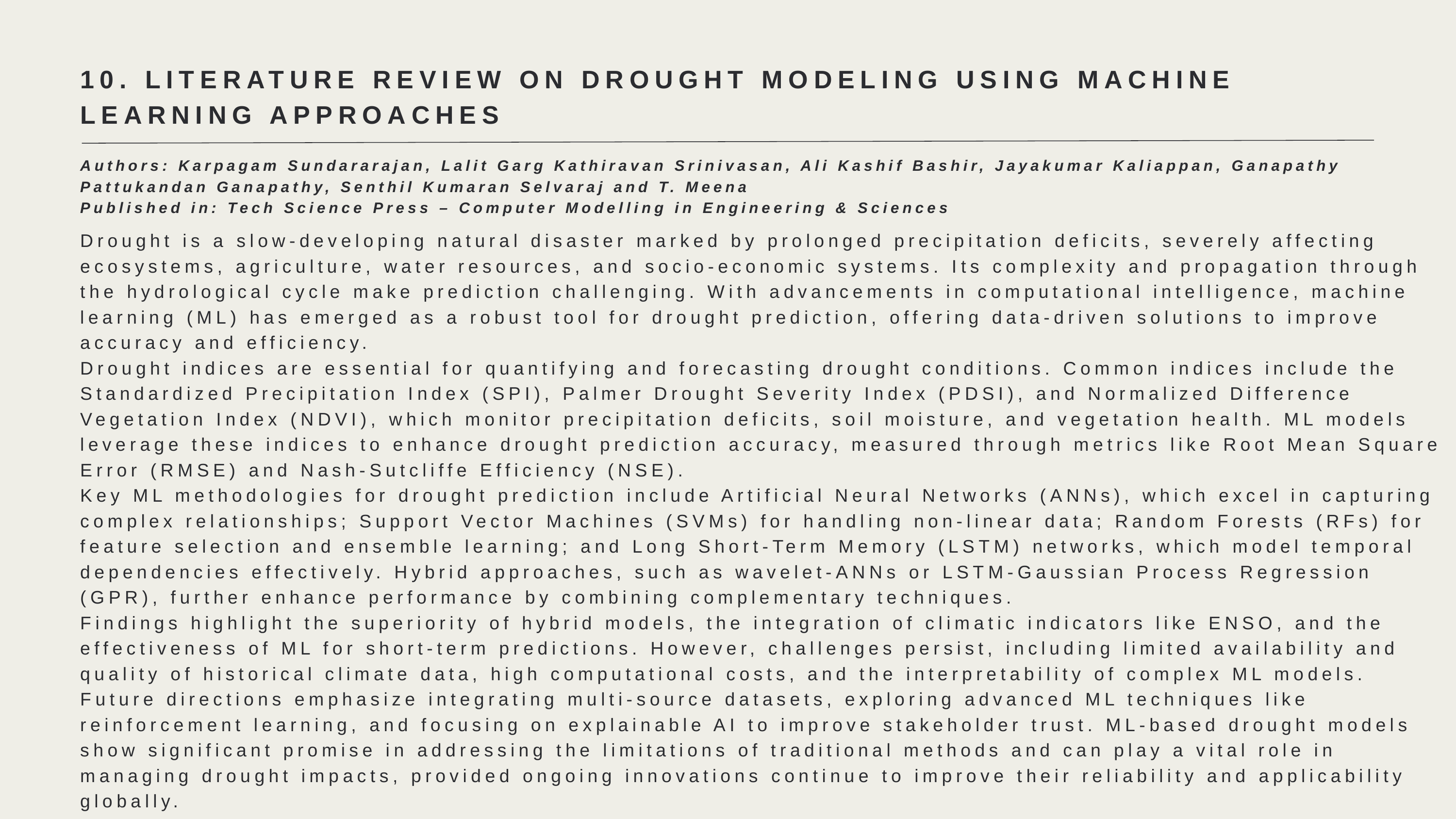

10. LITERATURE REVIEW ON DROUGHT MODELING USING MACHINE LEARNING APPROACHES

Authors: Karpagam Sundararajan, Lalit Garg Kathiravan Srinivasan, Ali Kashif Bashir, Jayakumar Kaliappan, Ganapathy Pattukandan Ganapathy, Senthil Kumaran Selvaraj and T. Meena
Published in: Tech Science Press – Computer Modelling in Engineering & Sciences

Drought is a slow-developing natural disaster marked by prolonged precipitation deficits, severely affecting ecosystems, agriculture, water resources, and socio-economic systems. Its complexity and propagation through the hydrological cycle make prediction challenging. With advancements in computational intelligence, machine learning (ML) has emerged as a robust tool for drought prediction, offering data-driven solutions to improve accuracy and efficiency.
Drought indices are essential for quantifying and forecasting drought conditions. Common indices include the Standardized Precipitation Index (SPI), Palmer Drought Severity Index (PDSI), and Normalized Difference Vegetation Index (NDVI), which monitor precipitation deficits, soil moisture, and vegetation health. ML models leverage these indices to enhance drought prediction accuracy, measured through metrics like Root Mean Square Error (RMSE) and Nash-Sutcliffe Efficiency (NSE).
Key ML methodologies for drought prediction include Artificial Neural Networks (ANNs), which excel in capturing complex relationships; Support Vector Machines (SVMs) for handling non-linear data; Random Forests (RFs) for feature selection and ensemble learning; and Long Short-Term Memory (LSTM) networks, which model temporal dependencies effectively. Hybrid approaches, such as wavelet-ANNs or LSTM-Gaussian Process Regression (GPR), further enhance performance by combining complementary techniques.
Findings highlight the superiority of hybrid models, the integration of climatic indicators like ENSO, and the effectiveness of ML for short-term predictions. However, challenges persist, including limited availability and quality of historical climate data, high computational costs, and the interpretability of complex ML models.
Future directions emphasize integrating multi-source datasets, exploring advanced ML techniques like reinforcement learning, and focusing on explainable AI to improve stakeholder trust. ML-based drought models show significant promise in addressing the limitations of traditional methods and can play a vital role in managing drought impacts, provided ongoing innovations continue to improve their reliability and applicability globally.